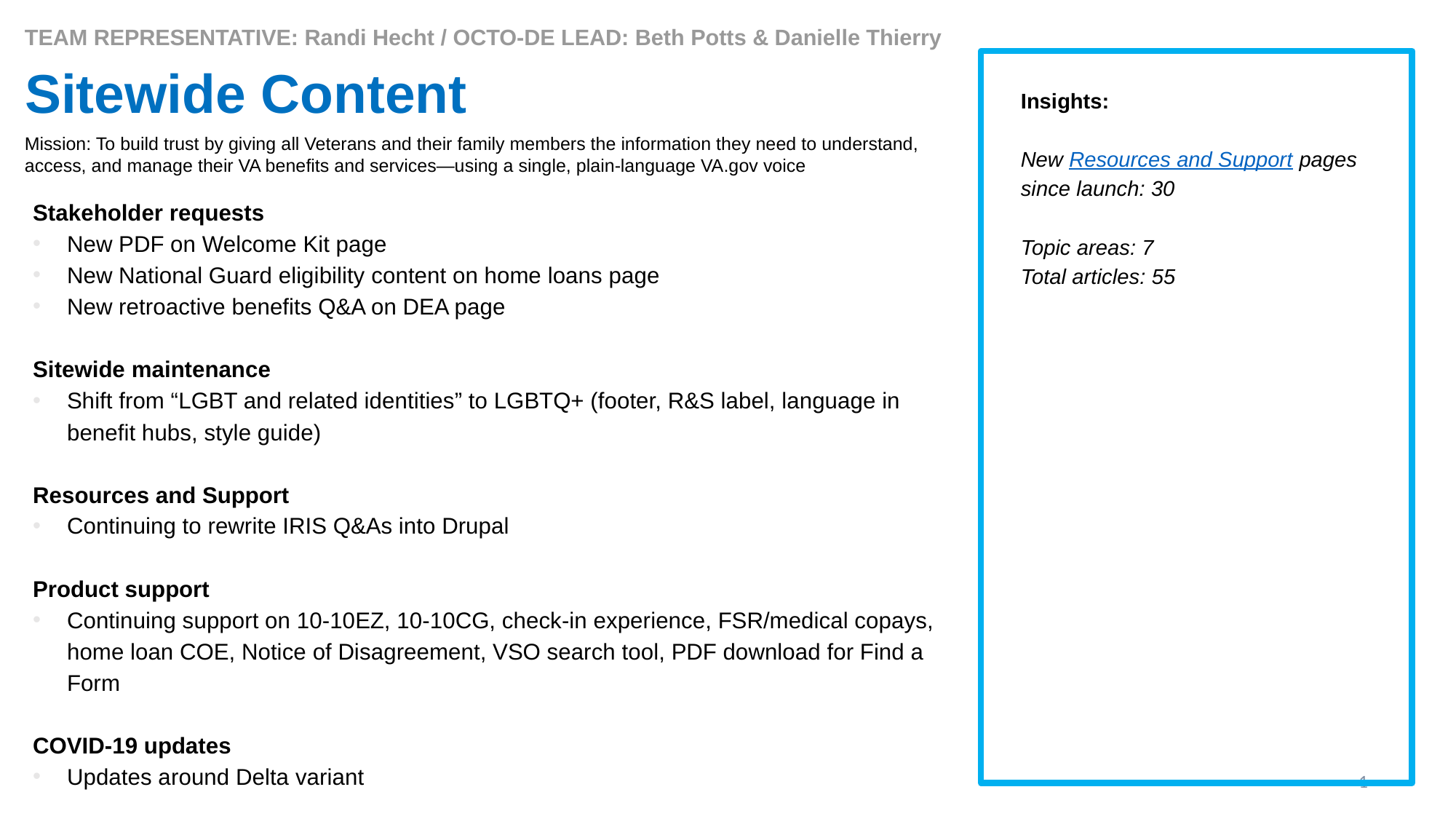

TEAM REPRESENTATIVE: Randi Hecht / OCTO-DE LEAD: Beth Potts & Danielle Thierry
# Sitewide Content
Insights:

New Resources and Support pages since launch: 30

Topic areas: 7
Total articles: 55

Mission: To build trust by giving all Veterans and their family members the information they need to understand, access, and manage their VA benefits and services—using a single, plain-language VA.gov voice
Stakeholder requests
New PDF on Welcome Kit page
New National Guard eligibility content on home loans page
New retroactive benefits Q&A on DEA page

Sitewide maintenance
Shift from “LGBT and related identities” to LGBTQ+ (footer, R&S label, language in benefit hubs, style guide)

Resources and Support
Continuing to rewrite IRIS Q&As into Drupal

Product support
Continuing support on 10-10EZ, 10-10CG, check-in experience, FSR/medical copays, home loan COE, Notice of Disagreement, VSO search tool, PDF download for Find a Form

COVID-19 updates
Updates around Delta variant

1